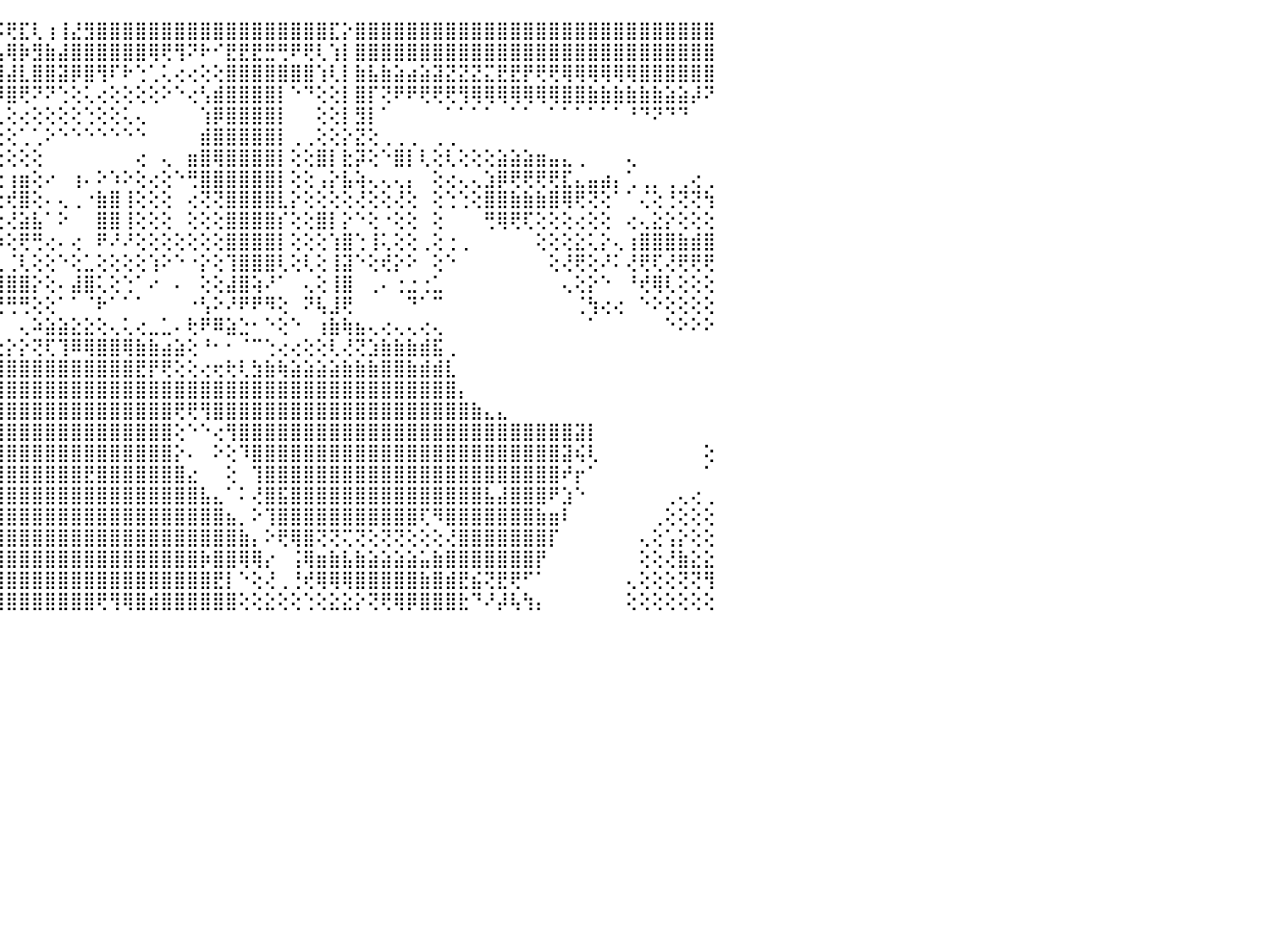

⣿⣿⣿⣿⣿⣿⣿⣿⣿⣿⣿⣿⣿⣿⣿⣿⣿⣿⣿⣿⣿⣮⣽⣿⣿⣻⣿⣿⣿⣿⡿⢟⢻⡕⣻⡇⢸⡇⡇⢕⢕⣼⡕⣱⡯⢟⣏⢇⢰⢸⣜⣻⣿⣿⣿⣿⣿⣿⣿⣿⣿⣿⣿⣿⣿⣿⣿⣿⣿⣿⣏⡕⣿⣿⣿⣿⣿⣿⣿⣿⣿⣿⣿⣿⣿⣿⣿⣿⣿⣿⣿⣿⣿⣿⣿⣿⣿⣿⣿⣿⠀
⣿⣿⣿⣿⣿⣿⣿⣿⣿⣿⣿⣿⣿⣿⣿⣿⣿⣿⢟⠕⠁⠁⠈⠉⠙⠻⢿⢿⣿⣿⡕⢕⢱⣿⣻⡏⢹⡇⣇⡕⢵⣿⣝⢹⣧⢿⡷⣻⣷⣼⣿⣿⣿⣿⣿⣿⢿⢟⢻⠝⠗⠊⣟⣟⣟⣛⢛⠟⢟⢇⢱⡇⣿⣿⣿⣿⣿⣿⣿⣿⣿⣿⣿⣿⣿⣿⣿⣿⣿⣿⣿⣿⣿⣿⣿⣿⣿⣿⣿⣿⠀
⣿⣿⣿⣿⣿⣿⣿⣿⣿⣿⣿⣿⣿⣿⣿⢟⠏⠑⠀⠀⠀⠀⠀⠀⠀⠀⠀⠘⢻⣿⣧⡕⢜⡕⢰⣷⢜⢋⣱⣱⣾⣿⣿⣿⢿⣼⣇⣿⣿⣽⡿⣿⢻⠏⠗⢑⢁⢅⢔⢔⢕⢕⣿⣿⣿⣿⣿⣿⣿⢱⢇⡇⣷⣧⣷⣵⣴⣵⣽⣝⣝⣝⣍⣟⣟⡟⢟⢟⢿⢿⢿⢿⢿⢿⣿⣿⣿⣿⣿⣿⠀
⣿⣿⣿⣿⣿⣿⣿⣿⣿⣿⣿⣿⣿⣿⢕⠁⠀⠀⠀⠀⠀⠀⠀⠀⠀⠀⠀⠀⠀⢜⣿⣕⢵⣟⡽⣷⡇⢕⣳⣿⣿⣿⣿⣿⡿⣿⢟⠝⠝⢑⢕⢅⢔⢕⢕⢕⢕⠕⠑⢔⢣⣾⣿⣿⣿⣿⡇⠑⠙⢕⢕⡇⣿⡏⢝⠟⠟⢟⢟⢟⢻⢿⢿⢿⢿⢿⢿⢿⣿⣿⣷⣷⣷⣷⣷⣷⣵⣵⡼⠝⠀
⣿⣿⣿⣿⣿⣿⣿⣿⡿⣿⣿⣿⣿⡟⠁⠀⠀⠀⠀⠀⠀⢄⢄⢄⢄⢄⢄⢄⢄⢕⢱⣷⣿⣿⡏⣿⢕⣱⡿⢿⢟⠟⢝⢑⢅⢕⢔⢕⢕⢕⢕⢑⢕⢕⢅⢄⠀⠀⠀⠀⢱⡿⣿⣿⣿⣿⡇⠀⠀⢕⢕⡇⣻⡇⠁⠀⠀⠀⠀⠁⠁⠁⠁⠀⠁⠁⠀⠁⠁⠁⠁⠁⠁⠘⠙⠝⠙⠙⠀⠀⠀
⣿⣿⣿⣿⣿⣿⣿⣿⣿⣿⣿⣿⢿⡯⠀⠀⠀⢀⢠⢄⢑⢑⢕⢕⣵⣶⣿⢟⢻⢷⣾⣿⡿⢟⠗⠏⢑⢕⢅⢔⢔⠕⢕⢕⢕⢕⢁⢁⠕⠑⠑⠑⠑⠑⠑⠑⠀⠀⠀⠀⣾⣿⣿⣿⣿⣿⡇⢀⢀⢕⢕⡕⣝⢕⢀⢀⢀⠀⢀⢀⠀⠀⠀⠀⠀⠀⠀⠀⠀⠀⠀⠀⠀⠀⠀⠀⠀⠀⠀⠀⠀
⣿⣿⣿⣿⣿⣿⣿⡿⢻⢏⢝⢝⢟⢕⢀⠀⠀⢕⢕⢕⣱⣷⣵⣾⣷⣷⣕⡕⢕⢕⢝⢍⢕⢔⢕⢕⠑⠁⠁⠑⠑⠑⠑⠕⢕⢕⢕⢕⠀⠀⠀⠀⠀⠀⠀⢔⠀⢄⠀⣶⣿⢿⣿⣿⣿⣿⡇⢕⢕⣿⡇⣗⡽⢕⠑⣿⡇⢇⢕⢇⢕⢕⢕⣵⣵⣵⣶⣤⣄⢀⠀⠀⠀⢄⠀⠀⠀⠀⠀⠀⠀
⣿⣿⣿⣿⣿⣿⣿⣿⡕⢕⢕⢕⢕⢕⢕⠀⠀⢕⣾⡷⢿⣿⣿⣿⣿⢿⢿⣿⡾⣱⣯⢕⢅⢅⢕⢇⢕⢄⠀⠀⠀⢀⢀⡀⢕⢰⣶⢕⠔⠀⢰⠄⠕⠱⠕⢕⢔⢕⠑⢛⣿⣿⣿⣿⣿⣿⡇⢕⢕⢠⡕⣧⢵⢄⢄⢄⡄⠀⢕⢔⢄⢄⣱⡿⢟⢟⢟⢟⣏⣄⣤⣴⡄⢁⢀⡀⢀⢀⢔⢀⠀
⠙⢇⠜⣿⣿⣿⣿⡿⢇⢔⢔⡕⢕⢕⢕⢄⢕⣼⣿⣿⣿⣿⣿⡿⢏⢕⢕⢕⢕⢝⢕⢕⢔⢕⢕⢕⢕⢕⠰⠔⠕⢕⢘⠃⢕⢞⣿⢕⠄⢄⢀⠐⣷⣿⢸⢕⢕⢕⠀⢔⢝⢝⣿⣿⣿⣿⣇⡕⢕⢕⢕⢕⢜⢕⢕⢜⢕⠀⢕⢑⢑⢕⣿⣿⣷⣷⣷⣿⢿⢟⢝⢕⠁⠁⢌⢕⢘⢝⢝⢳⠀
⢕⢕⢕⣿⣿⣿⡟⢕⢕⢕⢕⡇⢕⢕⢿⣿⣾⣿⣿⣿⢏⢝⢕⢕⢕⢕⢕⢕⢕⢕⢕⢸⢏⢇⡕⢕⢕⢕⢕⢕⢕⢕⠄⠀⢕⢜⣵⣧⠁⠕⠀⠀⣿⣿⢸⢕⢕⢕⠀⢕⢕⢕⣿⣿⣿⣿⡎⢕⢕⣿⡇⡕⠑⢕⠐⢕⢕⠀⢕⠀⠀⠀⢛⢿⢟⢏⢕⢕⢕⢔⢕⢕⠀⢔⢄⣕⡕⢕⢕⢕⠀
⢕⢕⢕⢻⣿⢿⢧⣇⢕⣧⢕⢕⣕⢕⢾⢿⠿⢿⣿⡿⢕⢕⢕⢕⢕⢕⢕⢕⢵⢇⢝⢙⢙⠙⢻⢵⢵⢷⢷⡧⠷⠷⠵⠤⠵⢕⢟⢛⢔⠄⢔⠀⠟⠜⠜⢕⢕⢕⢕⢕⢕⢕⣿⣿⣿⣿⡇⢕⢕⢕⢱⣿⢑⢸⢅⢕⢕⢀⢕⢐⢀⠀⠀⠀⠀⠀⢕⢕⢕⣕⢅⡕⢄⢰⣿⣿⣿⣷⣾⣿⠀
⢕⠔⢕⢘⣿⡝⢏⣽⣵⣼⢑⢎⢝⢕⢕⢕⢔⢄⢅⢕⢕⢕⢕⢕⠡⣥⡷⠱⠕⢱⢑⢑⣴⣃⣑⣕⣵⣵⢟⣣⡴⣄⣀⢀⣀⢈⢇⢕⢕⠑⢕⣁⢕⢕⢕⢕⢱⠕⠑⠐⡕⢕⢹⣿⣿⣿⢇⢕⢇⢕⢸⣽⠑⢕⢞⡕⠕⠀⢕⠑⠀⠀⠀⠀⠀⠀⠀⢕⢜⢟⢕⠜⠅⢜⢟⢏⢜⢟⢟⢟⠀
⠔⠄⢁⢜⣿⣿⣾⣿⣿⡿⢕⢕⢕⢕⢕⠕⢕⢕⢕⢕⢕⢕⢕⠀⠀⠑⢕⢄⠐⢱⢔⠚⣿⣿⣿⡿⢿⣿⣿⣿⣿⣿⣿⣿⣿⣿⣿⡕⢕⠄⣼⣿⢅⢕⢑⠁⠔⠀⠄⠀⢕⢕⣼⣿⢵⠜⠁⠀⢄⢕⢸⣿⠀⢀⠄⢐⣐⢐⣁⠀⠀⠀⠀⠀⠀⠀⠀⠀⢄⢕⡕⠑⠀⠘⢞⢿⢇⢕⢕⢕⠀
⠄⠀⠁⢑⣿⣿⡿⡿⢏⢕⢕⢕⠕⠁⠀⠀⠀⠑⠁⠁⠁⠁⠑⠔⢔⣔⢂⠅⠕⠁⠅⠀⠘⠝⠟⠃⠀⠛⠛⢛⢛⢛⢛⢛⢛⢛⢛⢕⢕⠁⠁⠈⠗⠁⠁⠁⠀⠀⠀⠐⢣⠕⠜⠟⠟⠻⢕⠀⠝⢧⣸⢟⠀⠀⠀⠀⠙⠁⠉⠀⠀⠀⠀⠀⠀⠀⠀⠀⠀⢈⢳⢔⢔⠀⠑⠕⢕⢕⢕⢕⠀
⠐⠁⢀⢄⢍⣥⡿⢕⢕⢕⢕⠑⠀⠀⠀⠀⠀⠀⠀⠀⠀⠀⠀⠀⠕⢜⢜⢝⢕⢕⢕⢄⢄⢁⢁⠀⠀⠀⠀⠀⠀⠀⠀⠀⠀⠀⢄⠵⣵⣵⣕⣕⢕⢄⢅⢔⣀⣁⠄⢗⠟⠿⣵⣑⠂⠑⢕⠑⠀⢰⣷⢷⣦⢄⢔⢄⢄⢔⢄⠀⠀⠀⠀⠀⠀⠀⠀⠀⠀⠀⠁⠀⠀⠀⠀⠀⠑⠕⠕⠕⠀
⠀⠀⢀⢔⢕⢌⢕⢕⢕⢕⠕⠀⠀⠀⠀⠀⠀⠀⠀⠀⠀⠀⠀⠀⠀⢕⢕⢕⡕⣕⢕⣕⢕⢕⢕⢕⢕⢕⠕⢕⠕⢕⢕⣕⣕⡕⡕⢝⢏⢹⠿⢿⣿⣿⢿⣷⣷⣴⣵⢕⠘⠂⠂⠈⠉⢑⢔⢔⢕⢕⢇⢜⢝⣱⣷⣷⣷⣾⣯⢀⠀⠀⠀⠀⠀⠀⠀⠀⠀⠀⠀⠀⠀⠀⠀⠀⠀⠀⠀⠀⠀
⠀⠀⠕⢵⢵⢷⢕⢕⠕⢕⠀⠀⠀⠀⠀⠀⠀⠀⠀⠀⠀⠀⠀⠀⠀⠑⢸⣿⣿⣿⣿⣿⣿⣿⣿⣿⣿⣿⣿⣿⣿⣿⣾⣿⣿⣿⣿⣿⣿⣿⣿⣿⣿⣿⣿⣟⡟⢟⢕⢕⢔⢖⢗⢇⣳⣷⢷⣵⣵⣵⣵⣷⣷⣷⣿⣿⣷⣾⣾⣇⠀⠀⠀⠀⠀⠀⠀⠀⠀⠀⠀⠀⠀⠀⠀⠀⠀⠀⠀⠀⠀
⢀⢀⢅⢕⢕⢕⢕⠀⠀⠀⠀⠀⠀⠀⠀⠀⠀⠀⠀⠀⠀⠀⠀⠀⠀⠀⢕⣿⣿⣿⣿⣿⣿⣝⣕⣕⣕⣕⣔⣅⣵⣼⣿⣿⣿⣿⣿⣿⣿⣿⣿⣿⣿⣿⣿⣿⣿⣿⣿⣿⣿⣿⣿⣿⣿⣿⣿⣿⣿⣿⣿⣿⣿⣿⣿⣿⣿⣿⣿⣿⡄⠀⠀⠀⠀⠀⠀⠀⠀⠀⠀⠀⠀⠀⠀⠀⠀⠀⠀⠀⠀
⢕⢕⢕⣕⣑⡕⢕⠀⠀⠀⠀⠀⠀⠀⠀⠀⠀⠀⠀⠀⠀⠀⠀⠀⠀⠀⠁⢹⣿⣿⣿⣿⣿⣿⣿⣿⣿⣿⣿⣿⣿⣿⣿⣿⣿⣿⣿⣿⣿⣿⣿⣿⣿⣿⣿⣿⣿⣿⢟⢟⢻⣿⣿⣿⣿⣿⣿⣿⣿⣿⣿⣿⣿⣿⣿⣿⣿⣿⣿⣿⣿⣷⣄⣄⠀⠀⠀⠀⠀⠀⠀⠀⠀⠀⠀⠀⠀⠀⠀⠀⠀
⣥⣵⣽⣿⣿⢇⢕⠀⠀⠀⠀⠀⠀⠀⠀⠀⠀⠀⠀⠀⠀⢀⣠⡤⠴⠔⠐⢔⣿⣿⣿⣿⣿⣿⣿⣿⣿⣿⣿⣿⣿⣿⣿⣿⣿⣿⣿⣿⣿⣿⣿⣿⣿⣿⣿⣿⣿⣿⢕⠑⠑⢔⢻⣿⣿⣿⣿⣿⣿⣿⣿⣿⣿⣿⣿⣿⣿⣿⣿⣿⣿⣿⣿⣿⣿⣿⣿⣿⣿⣽⡇⠀⠀⠀⠀⠀⠀⠀⠀⠀⠀
⣿⣿⣿⣿⣿⡇⠑⠀⠀⠀⠀⠀⠀⠀⢀⣄⡄⠔⠔⢑⢁⢅⢄⠴⠔⢑⣃⢕⢹⣿⣿⣿⣿⣿⣿⣿⣿⣿⣿⣿⣿⣿⣿⣿⣿⣿⣿⣿⣿⣿⣿⣿⣿⣿⣿⣿⣿⣿⡕⠄⠀⠕⢕⠹⣿⣿⣿⣿⣿⣿⣿⣿⣿⣿⣿⣿⣿⣿⣿⣿⣿⣿⣿⣿⣿⣿⣿⣿⣽⢮⢇⠀⠀⠀⠀⠀⠀⠀⠀⢕⠀
⣿⣿⣿⣿⣿⢇⠀⠀⠀⠀⠀⠀⠀⠀⢁⢅⠔⠔⢑⢑⢅⢄⠔⠑⠑⠁⠁⠁⢸⣿⣿⣿⣿⣿⣿⣿⣿⣿⣿⣿⣿⣿⣿⣿⣿⣿⣿⣿⣿⣿⣿⣟⣿⣿⣿⣿⣿⣿⣿⣔⠀⠀⢕⠀⢹⣿⣿⣿⣿⣿⣿⣿⣿⣿⣿⣿⣿⣿⣿⣿⣿⣿⣿⣿⣿⣿⣿⣿⠞⡖⠁⠀⠀⠀⠀⠀⠀⠀⠀⠁⠀
⣿⣿⣿⣿⣿⡇⠀⠀⠀⠀⠀⠀⠀⠀⠀⠔⠔⠑⠑⠁⠀⠀⠀⠀⠀⠀⠀⠀⢜⣿⣿⣿⣿⣿⣿⣿⣿⣿⣿⣿⣿⣿⣿⣿⣿⣿⣿⣿⣿⣿⣿⣿⣿⣿⣿⣿⣿⣿⣿⣿⣧⣄⠁⠅⢜⣿⣯⣿⣿⣿⣿⣿⣿⣿⣿⣿⣿⣿⣿⣿⣿⣿⣧⣼⣿⣿⣿⠟⣱⠑⠀⠀⠀⠀⠀⠀⢀⢄⢔⢀⠀
⣿⣿⣿⣿⣿⡇⠀⠀⠀⠀⠀⠀⠀⠀⠀⠀⠀⠀⠀⠀⠀⢀⢀⢀⠀⠀⠀⠁⢕⣿⣿⣿⣿⣿⣿⣿⣿⣿⣿⣿⣿⣿⣿⣿⣿⣿⣿⣿⣿⣿⣿⣿⣿⣿⣿⣿⣿⣿⣿⣿⣿⣿⣦⡀⠕⢹⣿⣿⣿⣿⣿⣿⣿⣿⣿⣿⣿⢏⠻⣿⣿⣿⣿⣿⣿⣿⣷⣶⠇⠀⠀⠀⠀⠀⠀⢀⢕⢕⢕⢕⠀
⣿⣿⣿⣿⣿⢕⠀⠀⠀⠀⠀⠀⠀⠀⠀⠀⢄⣄⣰⣵⣷⣷⣕⢕⠀⠀⠀⠀⢕⣿⣿⣿⣿⣿⣿⣿⣿⣿⣿⣿⣿⣿⣿⣿⣿⣿⣿⣿⣿⣿⣿⣿⣿⣿⣿⣿⣿⣿⣿⣿⣿⣿⣿⣷⡄⠕⢟⢿⣿⢝⢝⢍⢝⢕⢝⢝⢕⢕⢕⢜⣿⣿⣿⣿⣿⣿⣿⡏⠀⠀⠀⠀⠀⠀⢄⢕⢡⡕⢕⢕⠀
⣿⣿⣿⣿⣿⢕⠀⠀⠀⠀⠀⠀⠀⠀⠀⠀⢸⣿⣿⣿⣿⣿⣿⡇⠀⠀⠀⠀⢕⣿⣿⣿⣿⣿⣿⣿⣿⣿⣿⣿⣿⣿⣿⣿⣿⣿⣿⣿⣿⣿⣿⣿⣿⣿⣿⣿⣿⣿⣿⣿⡷⣿⣿⢿⢿⡔⠀⢨⢿⣶⣷⣧⣷⣵⣵⣵⣵⣥⣷⣿⣿⣿⣿⣿⣿⣿⡟⠀⠀⠀⠀⠀⠀⠀⢕⢕⢜⣷⣕⣕⠀
⣿⣿⣿⣿⣿⢕⠀⠀⠀⠀⠀⠀⠀⠀⠀⠀⠸⣿⣿⣿⣿⣿⣿⣿⡇⢀⠀⠀⢕⣿⣿⣿⣿⣿⣿⣿⣿⣿⣿⣿⣿⣿⣿⣿⣿⣿⣿⣿⣿⣿⣿⣿⣿⣿⣿⣿⣿⣿⣿⣿⣿⣟⡇⠑⢕⢜⢀⢘⢞⢿⢿⢿⣿⣿⣿⣿⣿⣷⣿⣾⣟⣮⢝⣟⢟⠋⠁⠀⠀⠀⠀⠀⠀⢄⢕⢕⢕⢝⢝⢻⠀
⣿⣿⣿⣿⣿⢕⠀⠀⠀⠀⠀⠀⠀⠀⠀⠀⠑⢌⢻⣿⣿⣿⣿⣿⣿⣇⢄⠀⠀⢻⣿⣿⣿⣿⣿⣿⣿⠿⣿⣿⢿⣿⢿⣯⣿⣿⣿⣿⣿⣿⣿⣿⢟⢻⢿⣿⣾⣿⣿⣿⣿⣿⣿⢕⢕⣕⢕⢕⢑⢕⣕⣕⡕⢝⢟⢿⡿⣿⣿⣿⣗⠙⠜⡼⢧⢳⡄⠀⠀⠀⠀⠀⠀⢕⢕⢕⢕⢕⢕⢕⠀
⠀⠀⠀⠀⠀⠀⠀⠀⠀⠀⠀⠀⠀⠀⠀⠀⠀⠀⠀⠀⠀⠀⠀⠀⠀⠀⠀⠀⠀⠀⠀⠀⠀⠀⠀⠀⠀⠀⠀⠀⠀⠀⠀⠀⠀⠀⠀⠀⠀⠀⠀⠀⠀⠀⠀⠀⠀⠀⠀⠀⠀⠀⠀⠀⠀⠀⠀⠀⠀⠀⠀⠀⠀⠀⠀⠀⠀⠀⠀⠀⠀⠀⠀⠀⠀⠀⠀⠀⠀⠀⠀⠀⠀⠀⠀⠀⠀⠀⠀⠀⠀